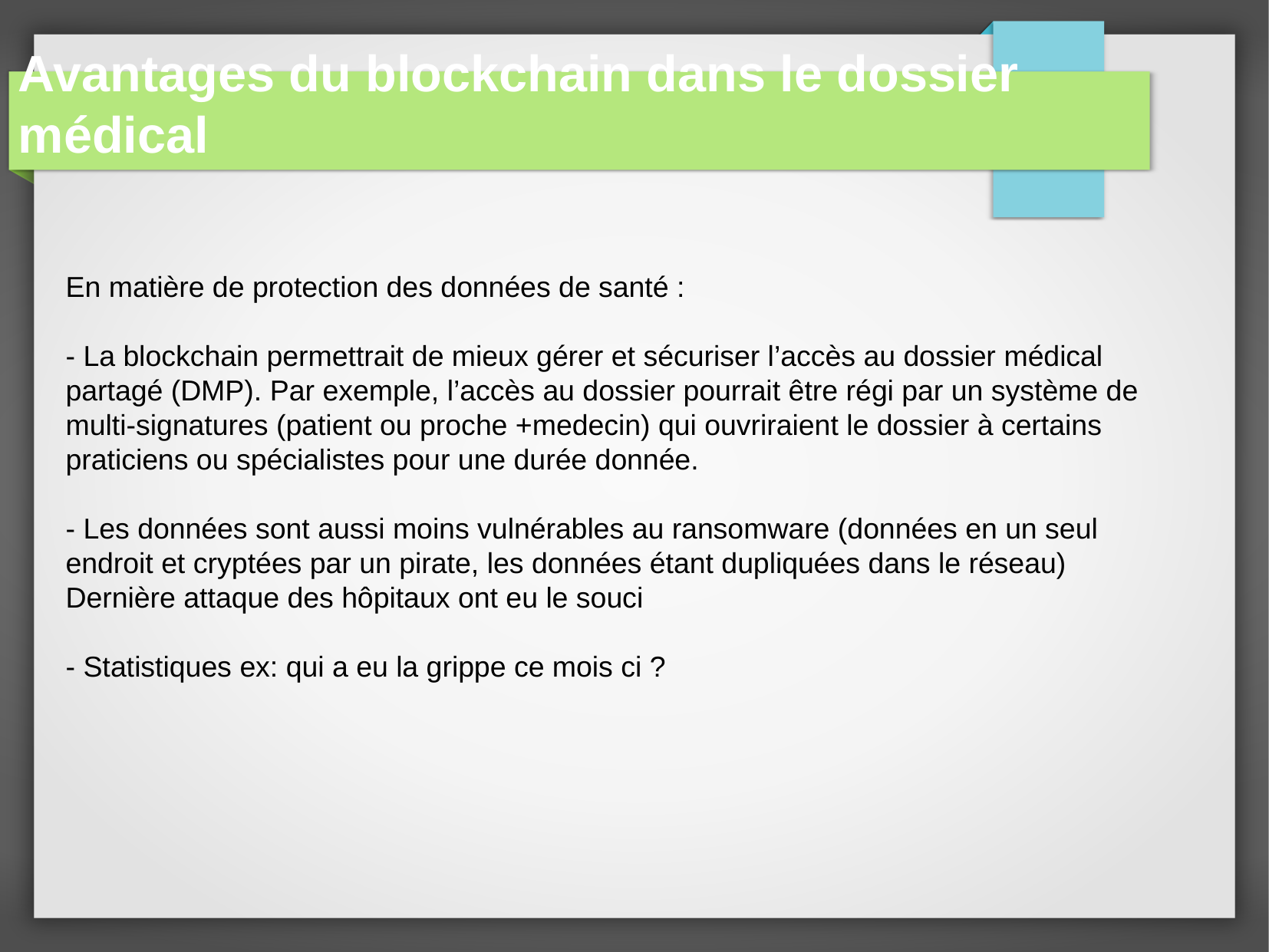

Avantages du blockchain dans le dossier  médical
En matière de protection des données de santé :

- La blockchain permettrait de mieux gérer et sécuriser l’accès au dossier médical partagé (DMP). Par exemple, l’accès au dossier pourrait être régi par un système de multi-signatures (patient ou proche +medecin) qui ouvriraient le dossier à certains praticiens ou spécialistes pour une durée donnée.

- Les données sont aussi moins vulnérables au ransomware (données en un seul endroit et cryptées par un pirate, les données étant dupliquées dans le réseau)
Dernière attaque des hôpitaux ont eu le souci

- Statistiques ex: qui a eu la grippe ce mois ci ?